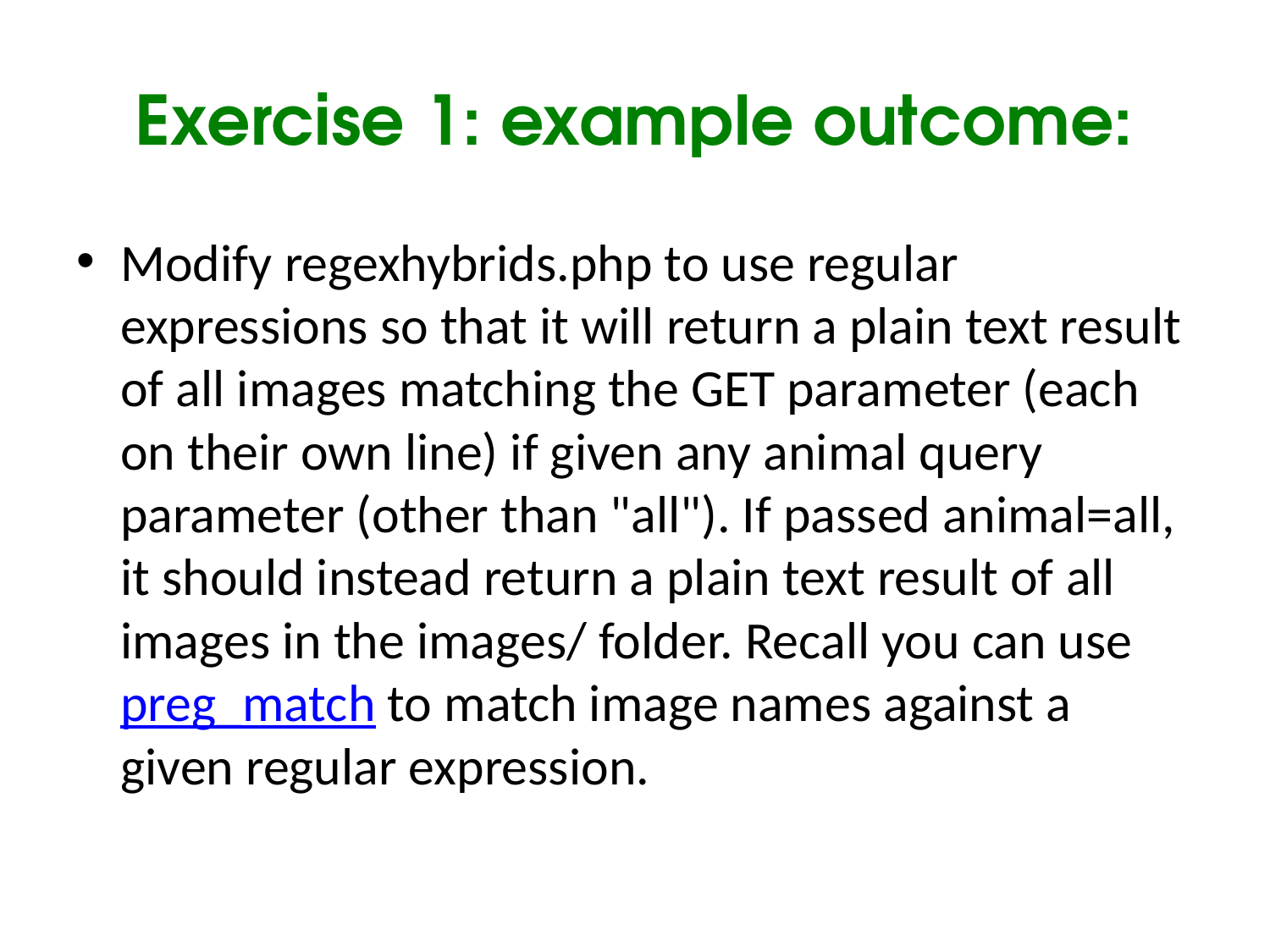

# Exercise 1: example outcome:
Modify regexhybrids.php to use regular expressions so that it will return a plain text result of all images matching the GET parameter (each on their own line) if given any animal query parameter (other than "all"). If passed animal=all, it should instead return a plain text result of all images in the images/ folder. Recall you can use preg_match to match image names against a given regular expression.